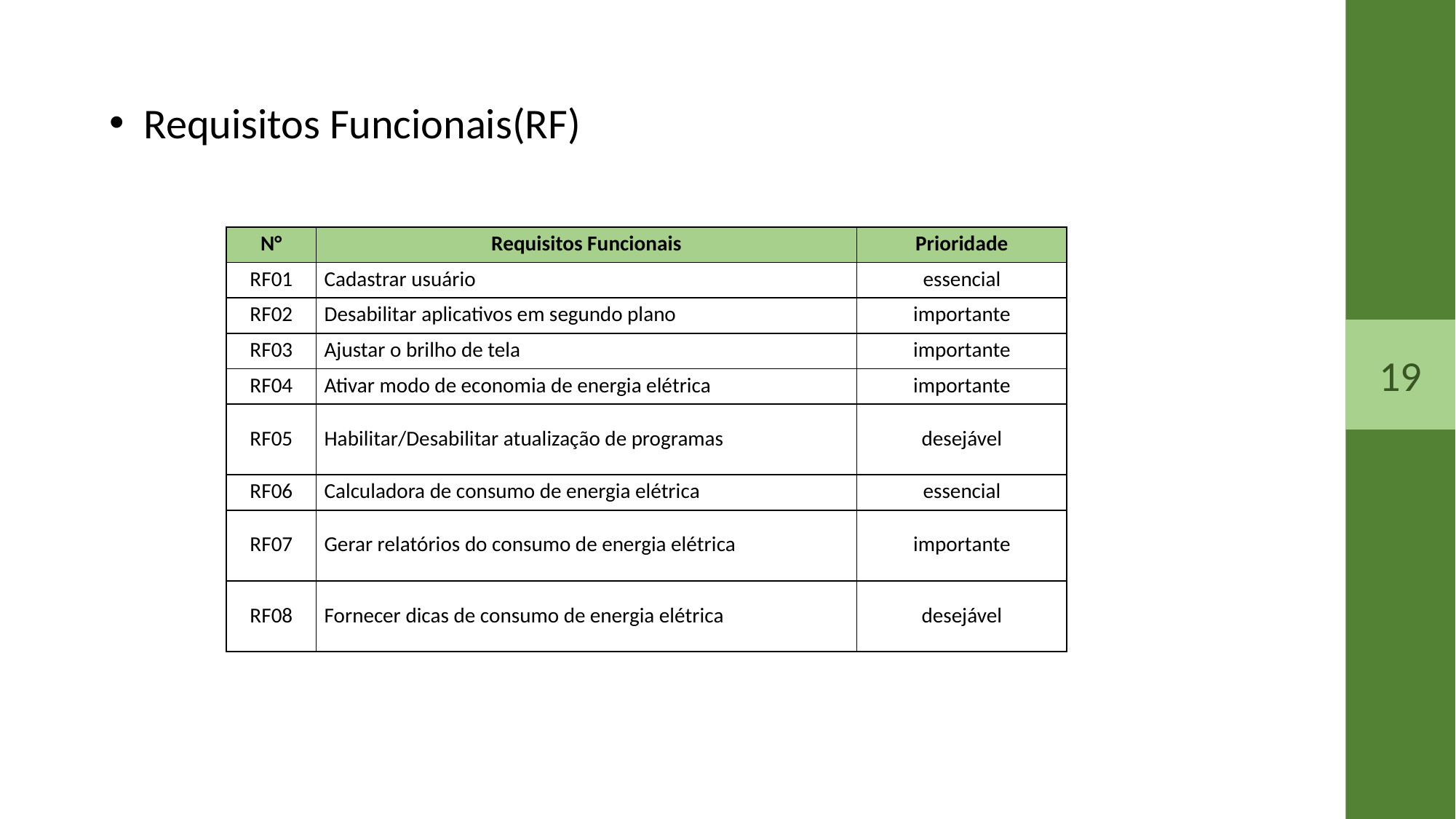

Requisitos Funcionais(RF)
| N° | Requisitos Funcionais | Prioridade |
| --- | --- | --- |
| RF01 | Cadastrar usuário | essencial |
| RF02 | Desabilitar aplicativos em segundo plano | importante |
| RF03 | Ajustar o brilho de tela | importante |
| RF04 | Ativar modo de economia de energia elétrica | importante |
| RF05 | Habilitar/Desabilitar atualização de programas | desejável |
| RF06 | Calculadora de consumo de energia elétrica | essencial |
| RF07 | Gerar relatórios do consumo de energia elétrica | importante |
| RF08 | Fornecer dicas de consumo de energia elétrica | desejável |
19